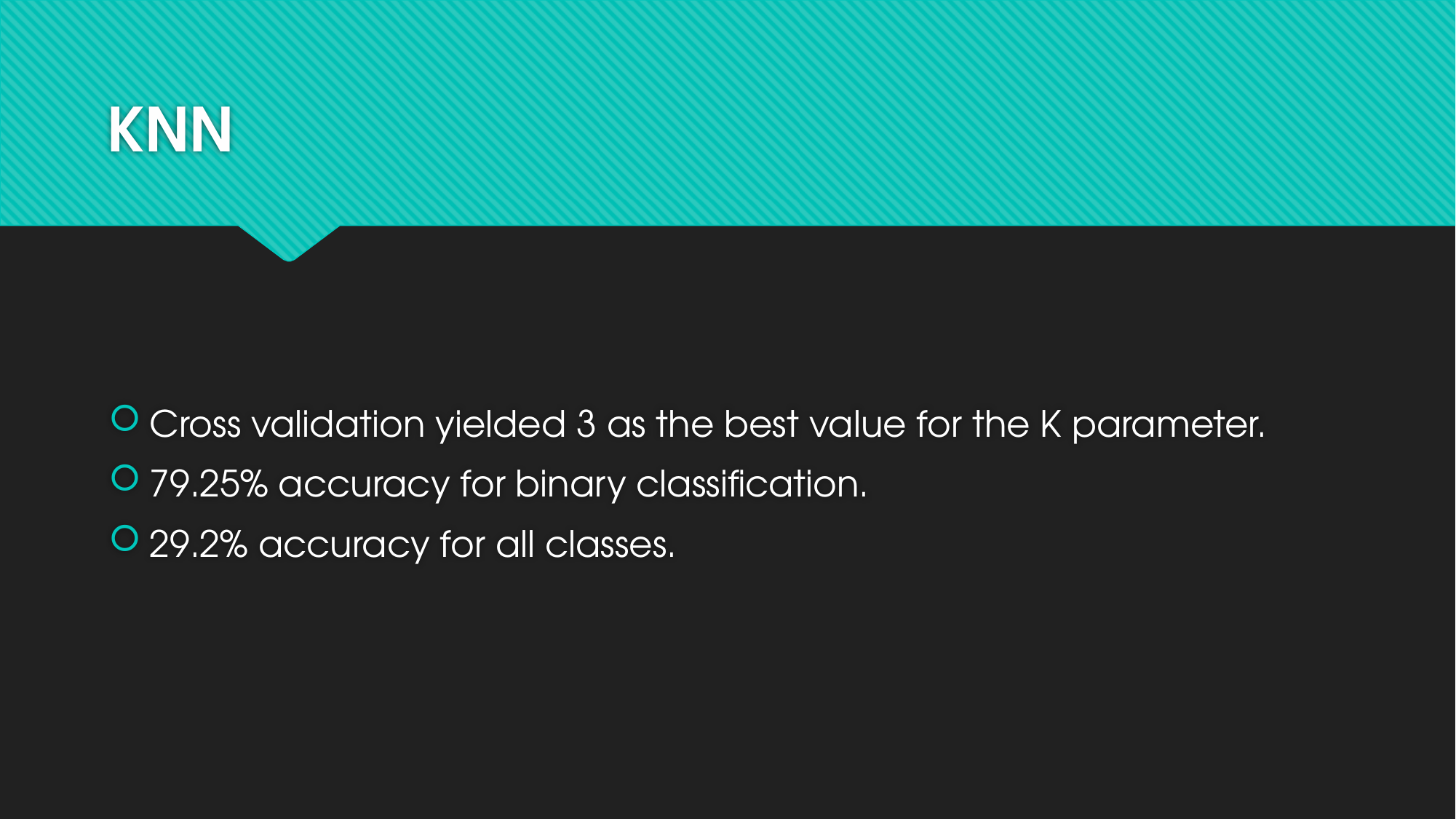

# KNN
Cross validation yielded 3 as the best value for the K parameter.
79.25% accuracy for binary classification.
29.2% accuracy for all classes.